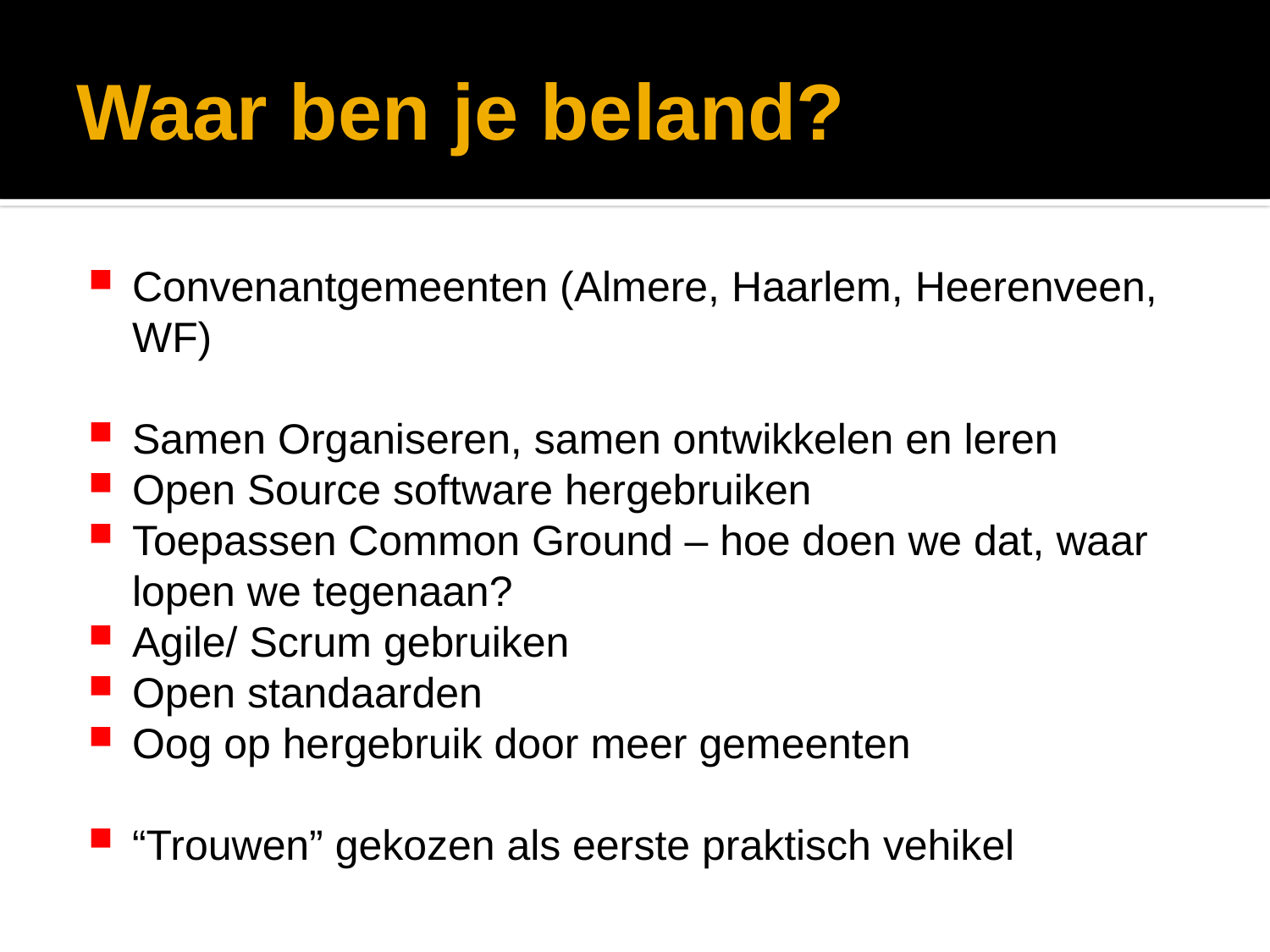

# Waar ben je beland?
Convenantgemeenten (Almere, Haarlem, Heerenveen, WF)
Samen Organiseren, samen ontwikkelen en leren
Open Source software hergebruiken
Toepassen Common Ground – hoe doen we dat, waar lopen we tegenaan?
Agile/ Scrum gebruiken
Open standaarden
Oog op hergebruik door meer gemeenten
“Trouwen” gekozen als eerste praktisch vehikel